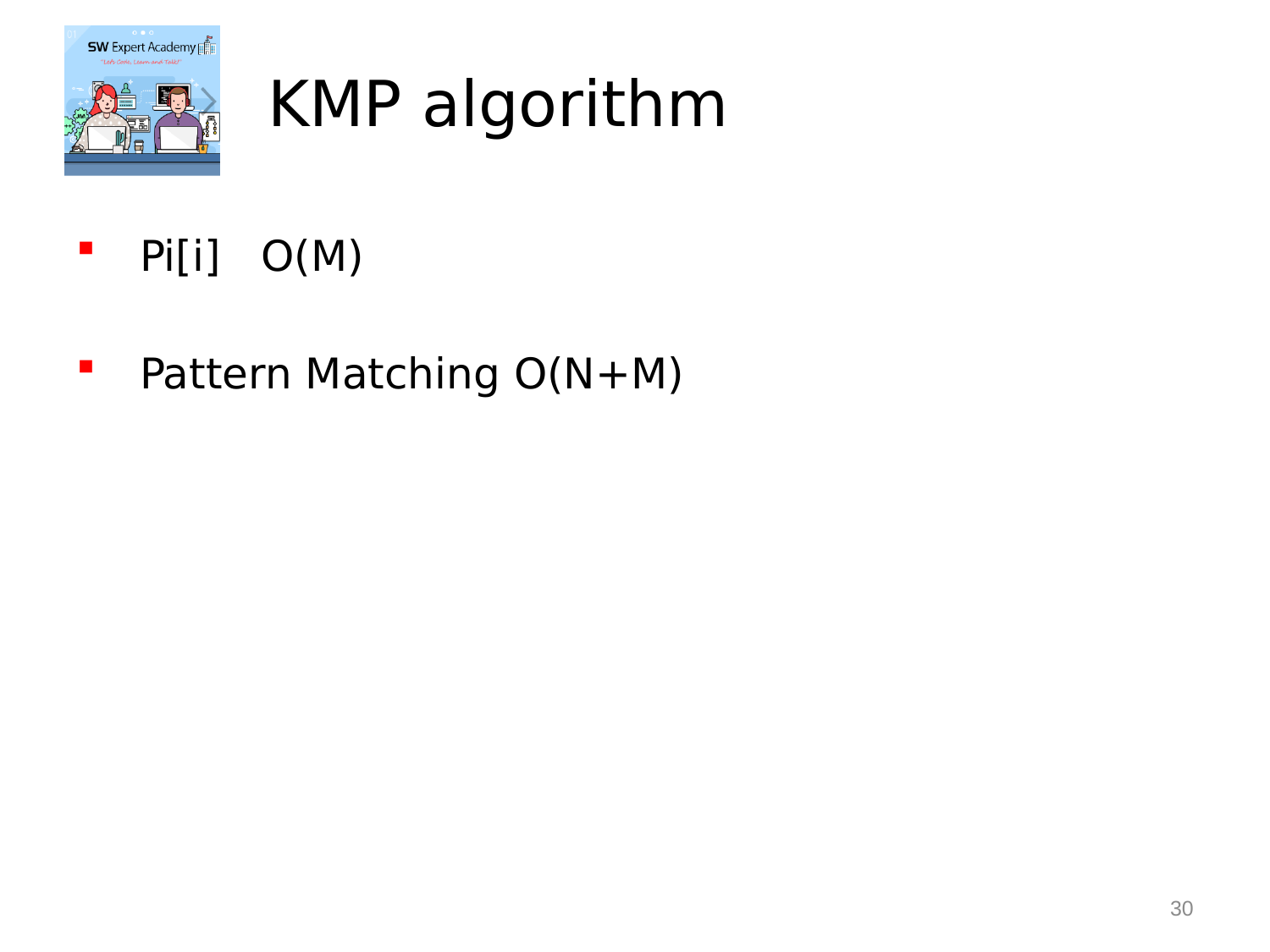

# KMP algorithm
Pi[i]   O(M)

Pattern Matching O(N+M)
30